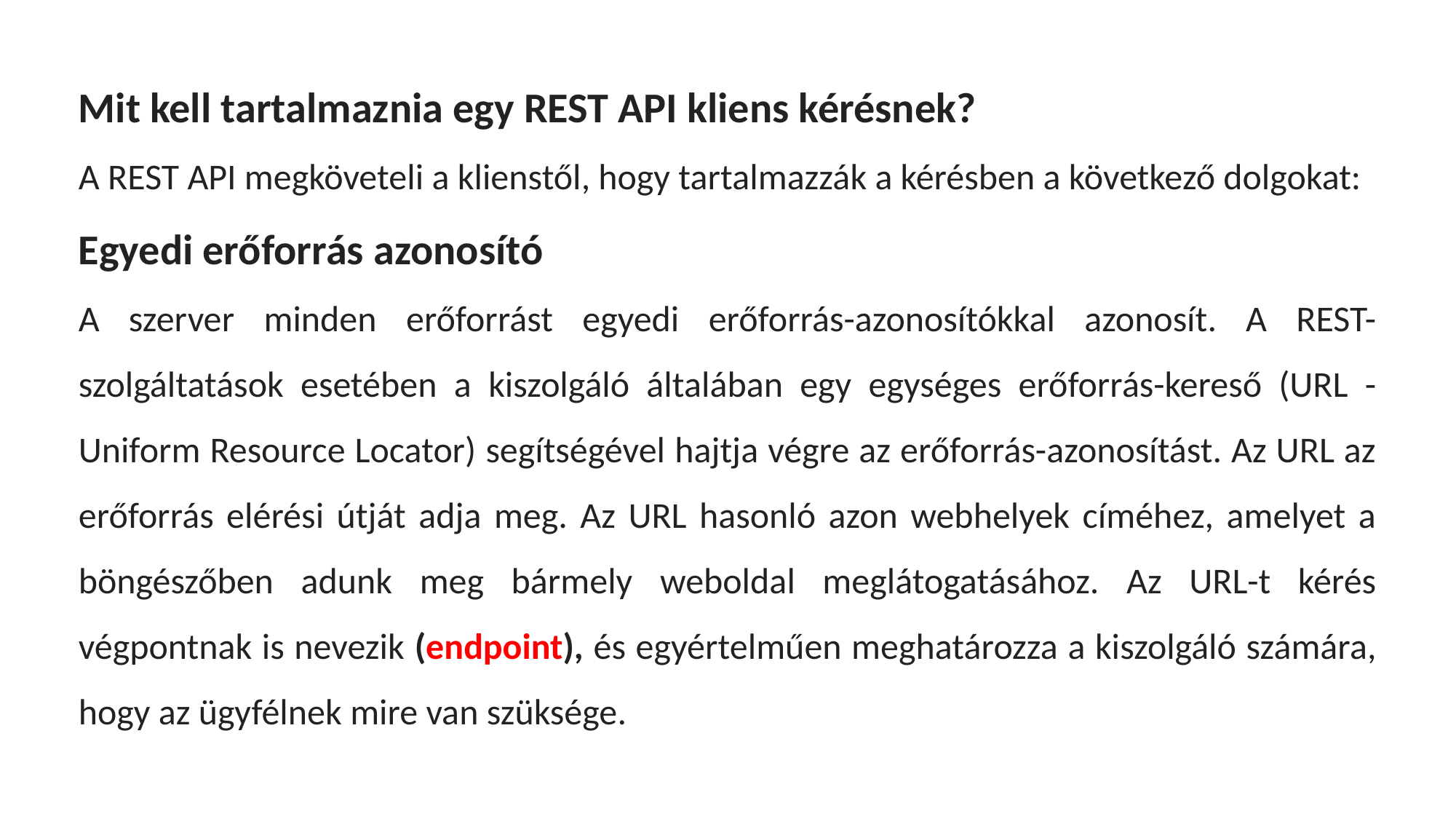

Mit kell tartalmaznia egy REST API kliens kérésnek?
A REST API megköveteli a klienstől, hogy tartalmazzák a kérésben a következő dolgokat:
Egyedi erőforrás azonosító
A szerver minden erőforrást egyedi erőforrás-azonosítókkal azonosít. A REST-szolgáltatások esetében a kiszolgáló általában egy egységes erőforrás-kereső (URL - Uniform Resource Locator) segítségével hajtja végre az erőforrás-azonosítást. Az URL az erőforrás elérési útját adja meg. Az URL hasonló azon webhelyek címéhez, amelyet a böngészőben adunk meg bármely weboldal meglátogatásához. Az URL-t kérés végpontnak is nevezik (endpoint), és egyértelműen meghatározza a kiszolgáló számára, hogy az ügyfélnek mire van szüksége.